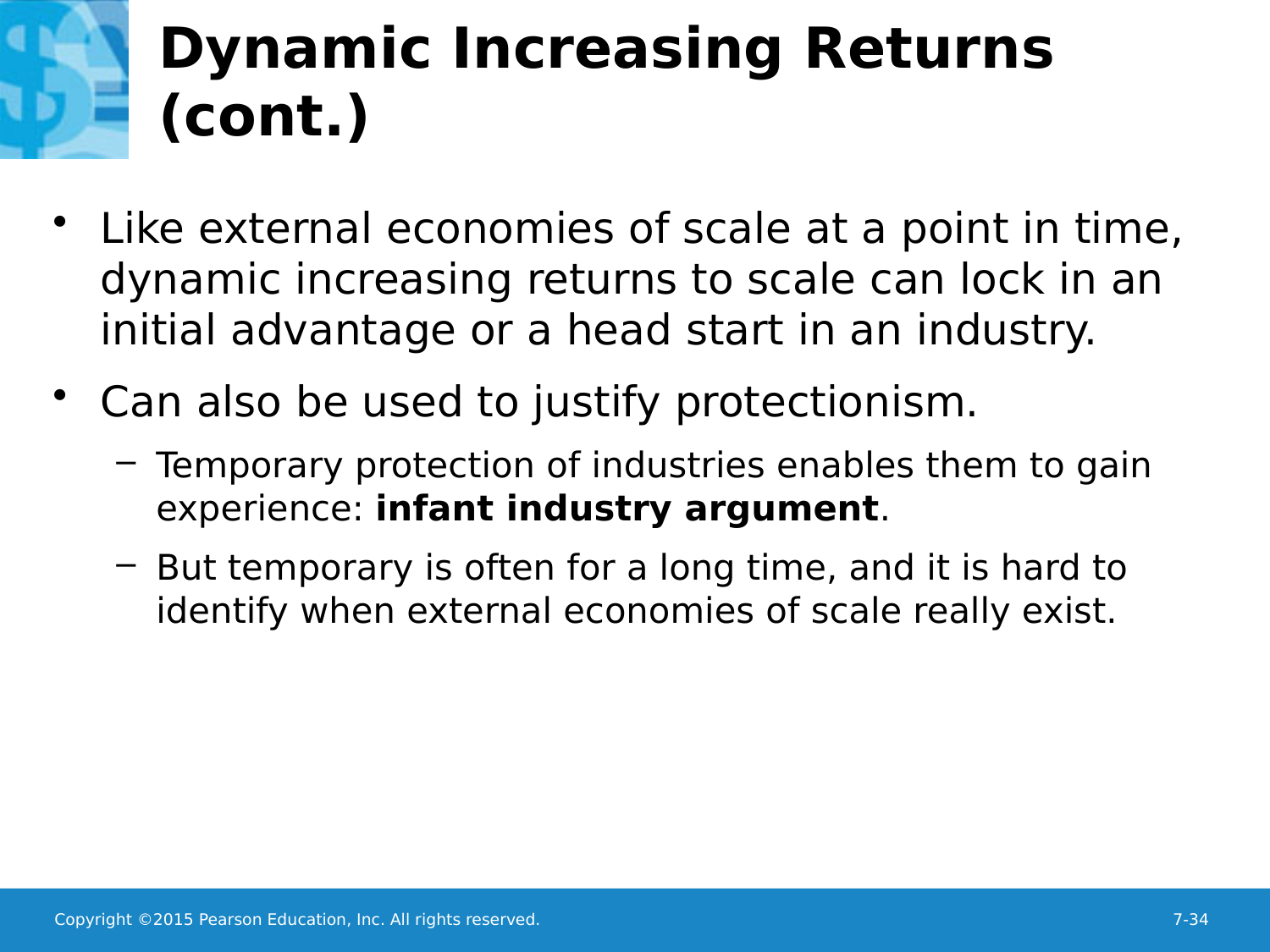

# Dynamic Increasing Returns (cont.)
Like external economies of scale at a point in time, dynamic increasing returns to scale can lock in an initial advantage or a head start in an industry.
Can also be used to justify protectionism.
Temporary protection of industries enables them to gain experience: infant industry argument.
But temporary is often for a long time, and it is hard to identify when external economies of scale really exist.